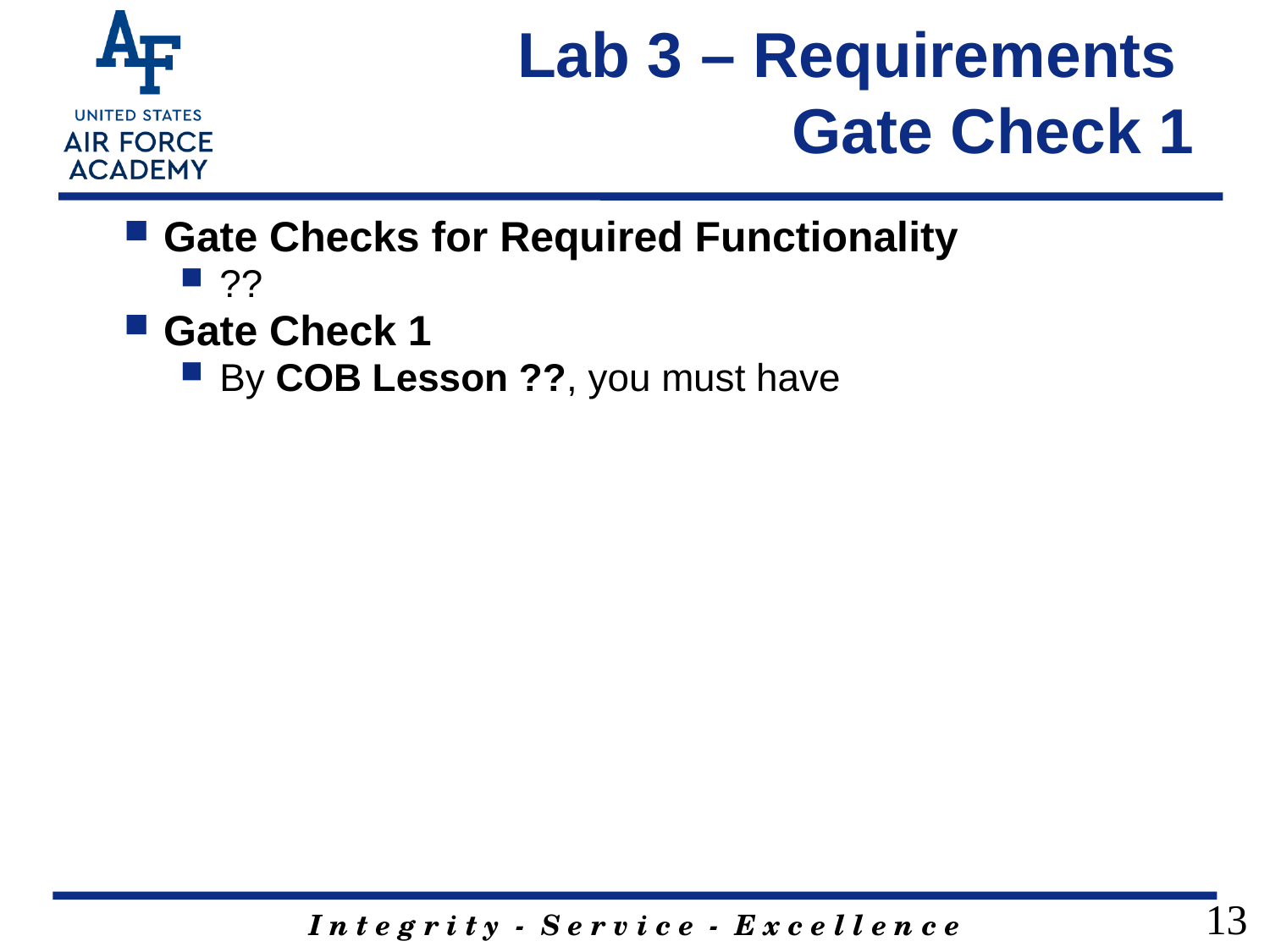

# Lab 3 – Requirements Gate Check 1
Gate Checks for Required Functionality
??
Gate Check 1
By COB Lesson ??, you must have
13